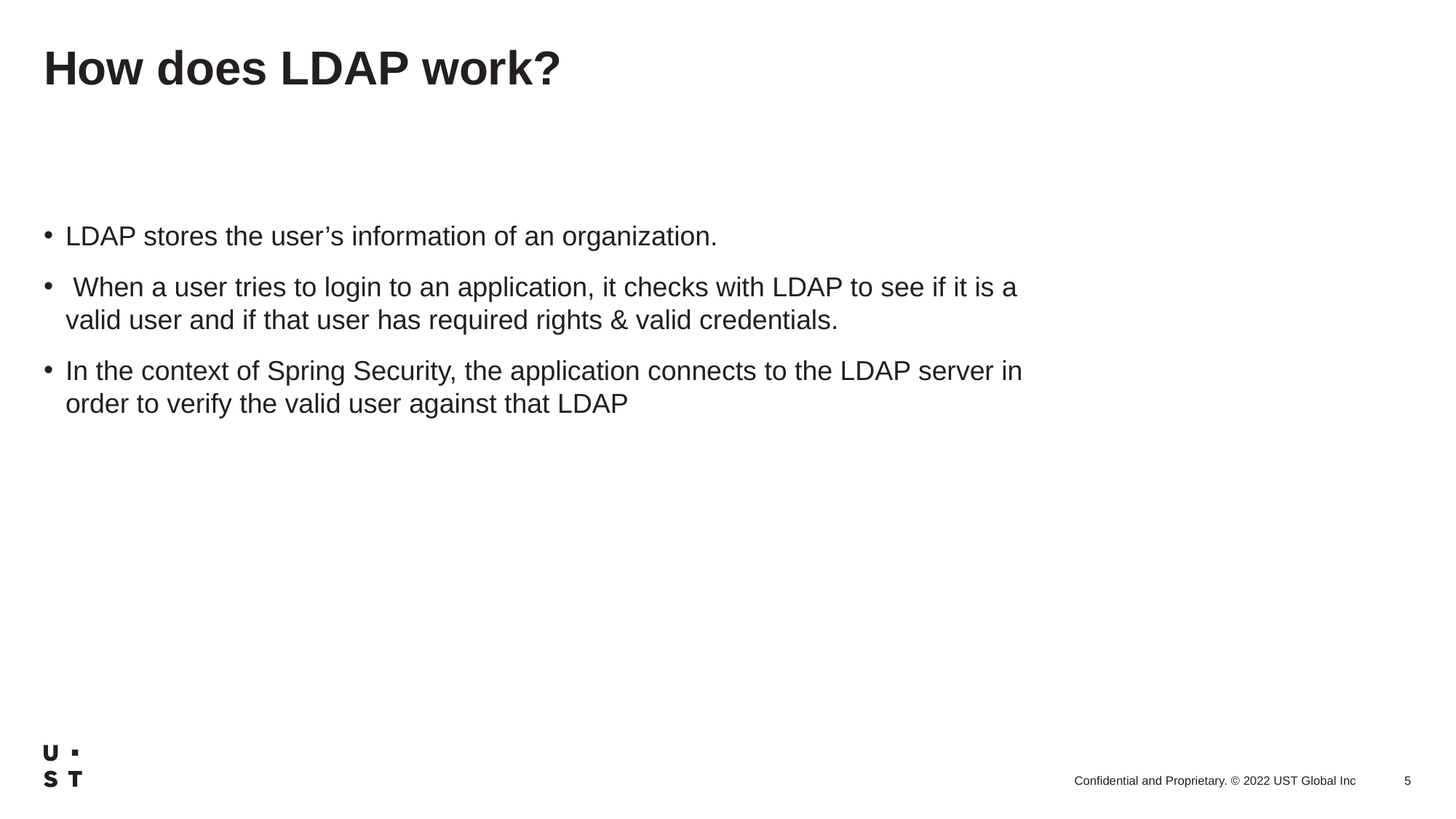

# How does LDAP work?

LDAP stores the user’s information of an organization.
 When a user tries to login to an application, it checks with LDAP to see if it is a valid user and if that user has required rights & valid credentials.
In the context of Spring Security, the application connects to the LDAP server in order to verify the valid user against that LDAP